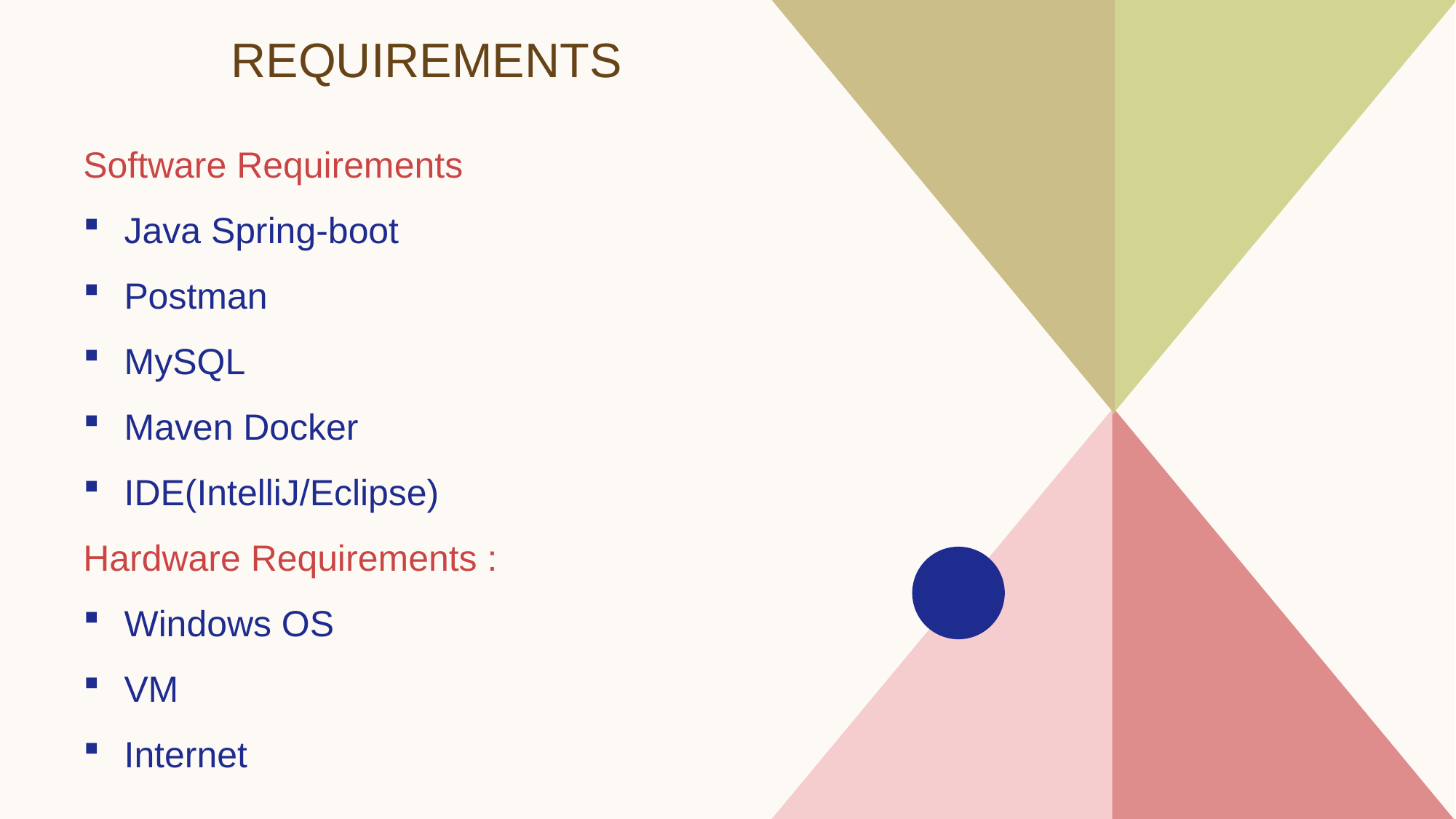

# requirements
Software Requirements
Java Spring-boot
Postman
MySQL
Maven Docker
IDE(IntelliJ/Eclipse)
Hardware Requirements :
Windows OS
VM
Internet